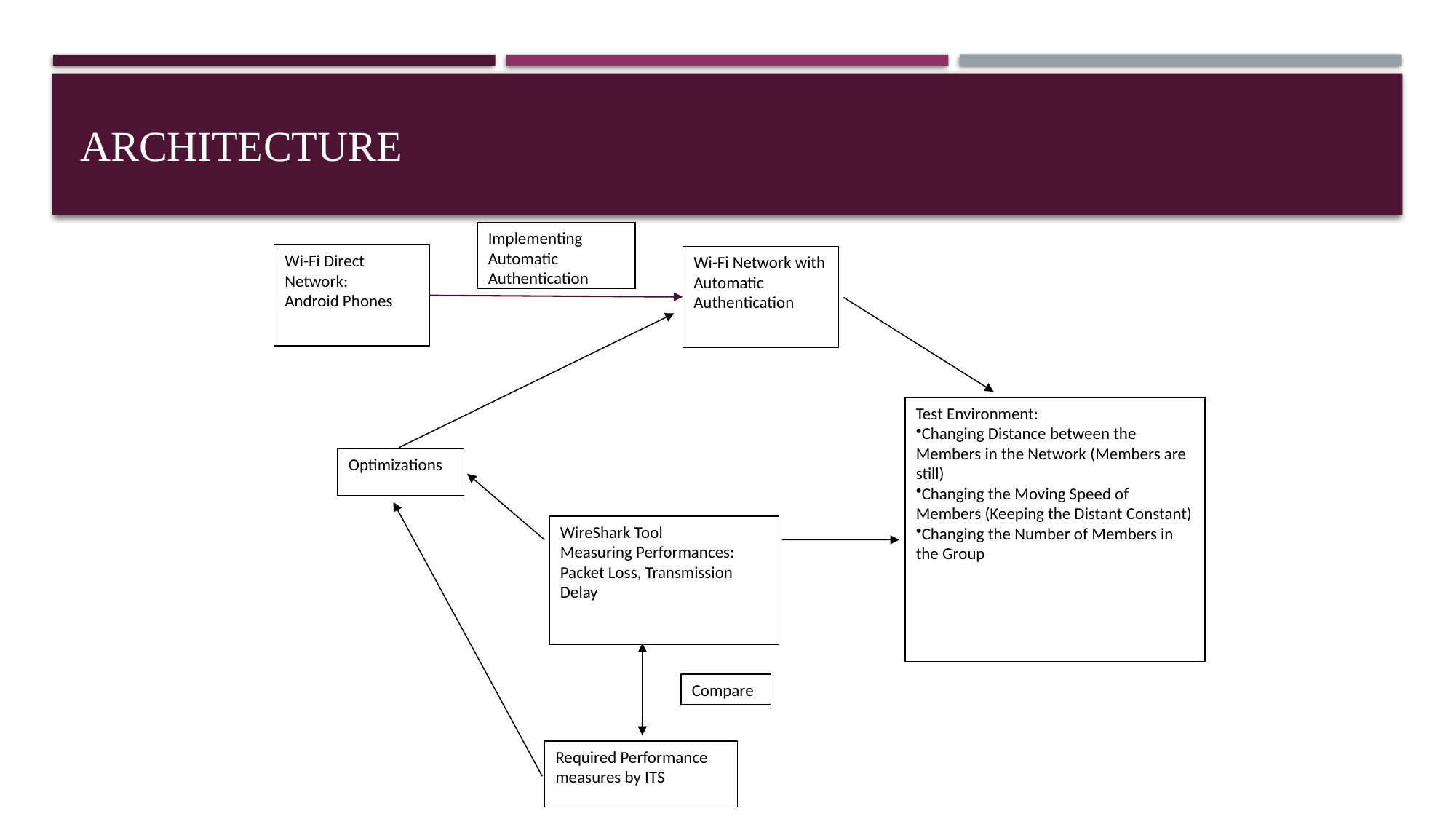

# Architecture

Implementing Automatic Authentication
Wi-Fi Direct Network:
Android Phones
Wi-Fi Network with Automatic Authentication

Test Environment:
Changing Distance between the Members in the Network (Members are still)
Changing the Moving Speed of Members (Keeping the Distant Constant)
Changing the Number of Members in the Group
Optimizations

WireShark Tool
Measuring Performances: Packet Loss, Transmission Delay

Compare
Required Performance measures by ITS